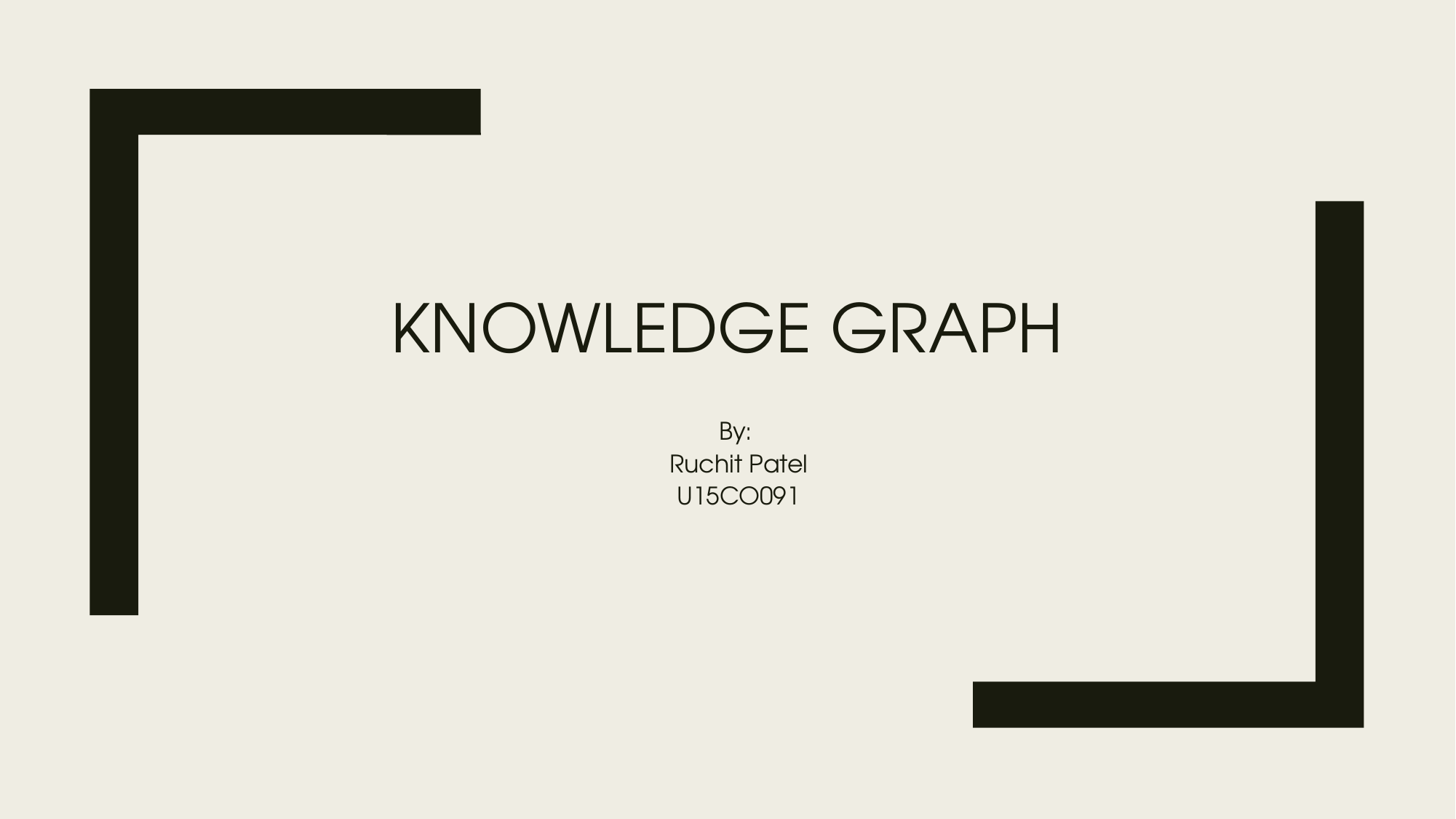

# KNOWLEDGE GRAPH
By:
Ruchit Patel
U15CO091